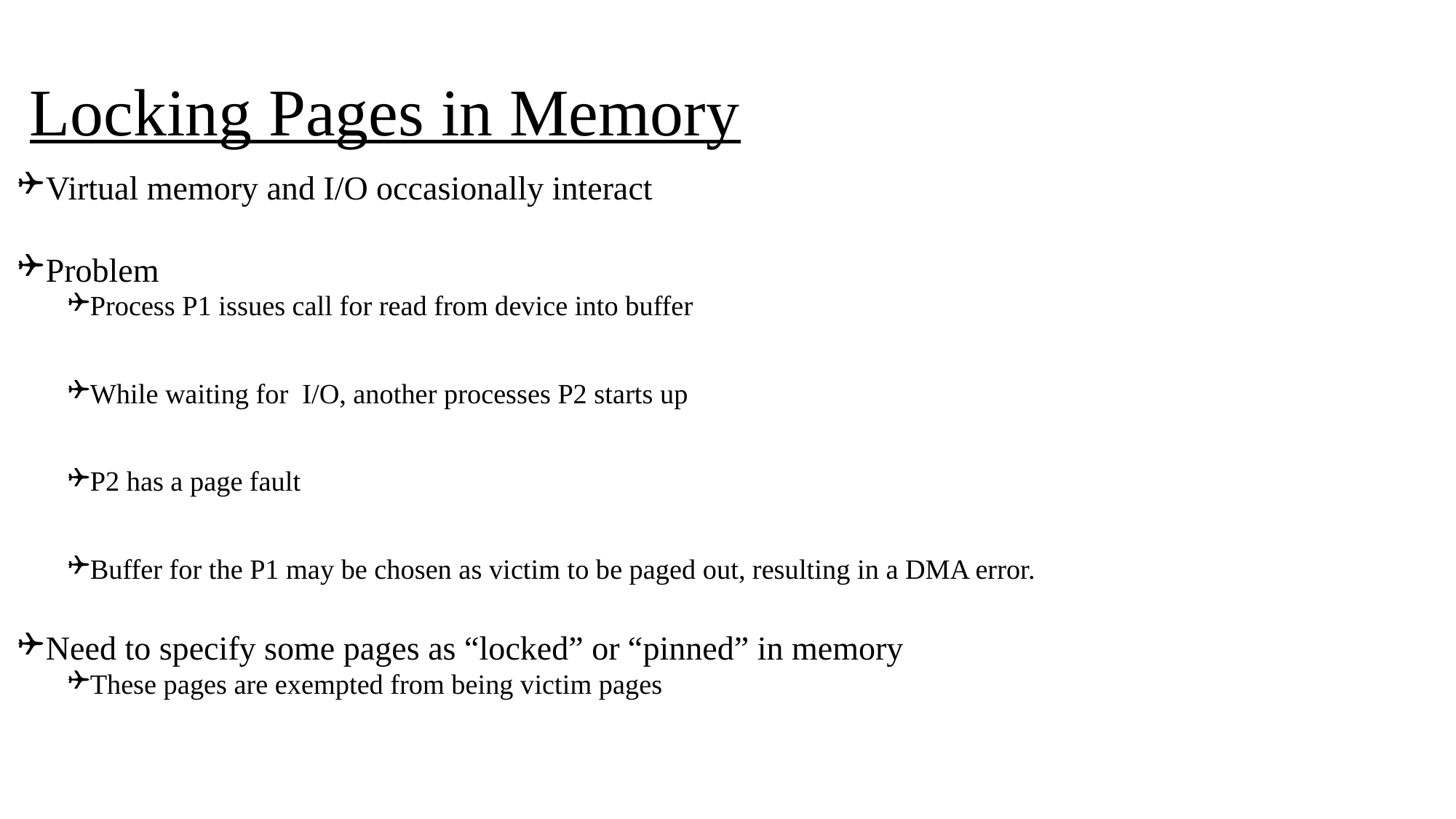

# Locking Pages in Memory
Virtual memory and I/O occasionally interact

Problem
Process P1 issues call for read from device into buffer

While waiting for  I/O, another processes P2 starts up

P2 has a page fault

Buffer for the P1 may be chosen as victim to be paged out, resulting in a DMA error.

Need to specify some pages as “locked” or “pinned” in memory
These pages are exempted from being victim pages